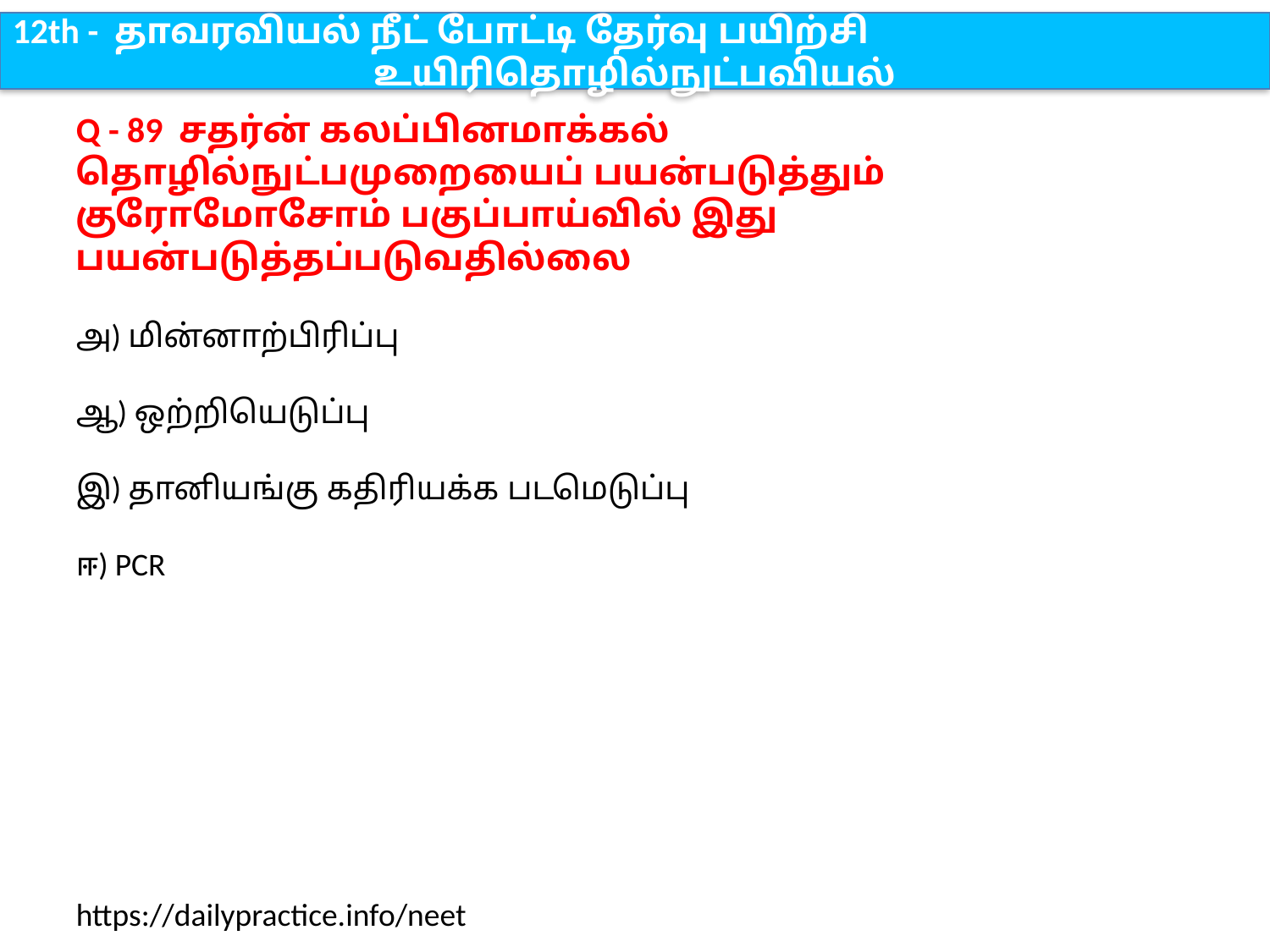

12th -  தாவரவியல் நீட் போட்டி தேர்வு பயிற்சி
உயிரிதொழில்நுட்பவியல்

Q - 89  சதர்ன் கலப்பினமாக்கல் தொழில்நுட்பமுறையைப் பயன்படுத்தும் குரோமோசோம் பகுப்பாய்வில் இது பயன்படுத்தப்படுவதில்லை

அ) மின்னாற்பிரிப்பு

ஆ) ஒற்றியெடுப்பு

இ) தானியங்கு கதிரியக்க படமெடுப்பு

ஈ) PCR
https://dailypractice.info/neet